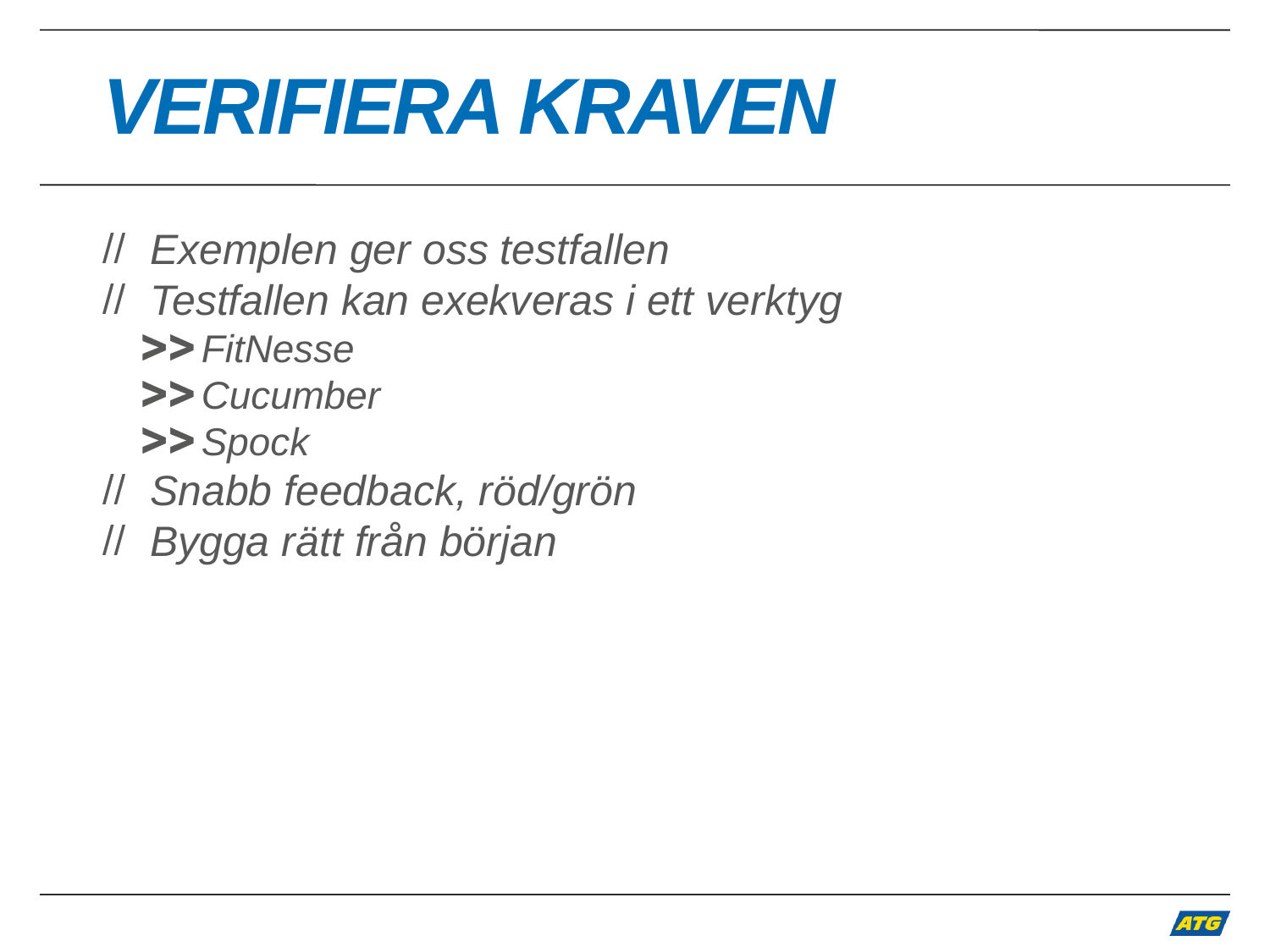

Verifiera kraven
Exemplen ger oss testfallen
Testfallen kan exekveras i ett verktyg
FitNesse
Cucumber
Spock
Snabb feedback, röd/grön
Bygga rätt från början